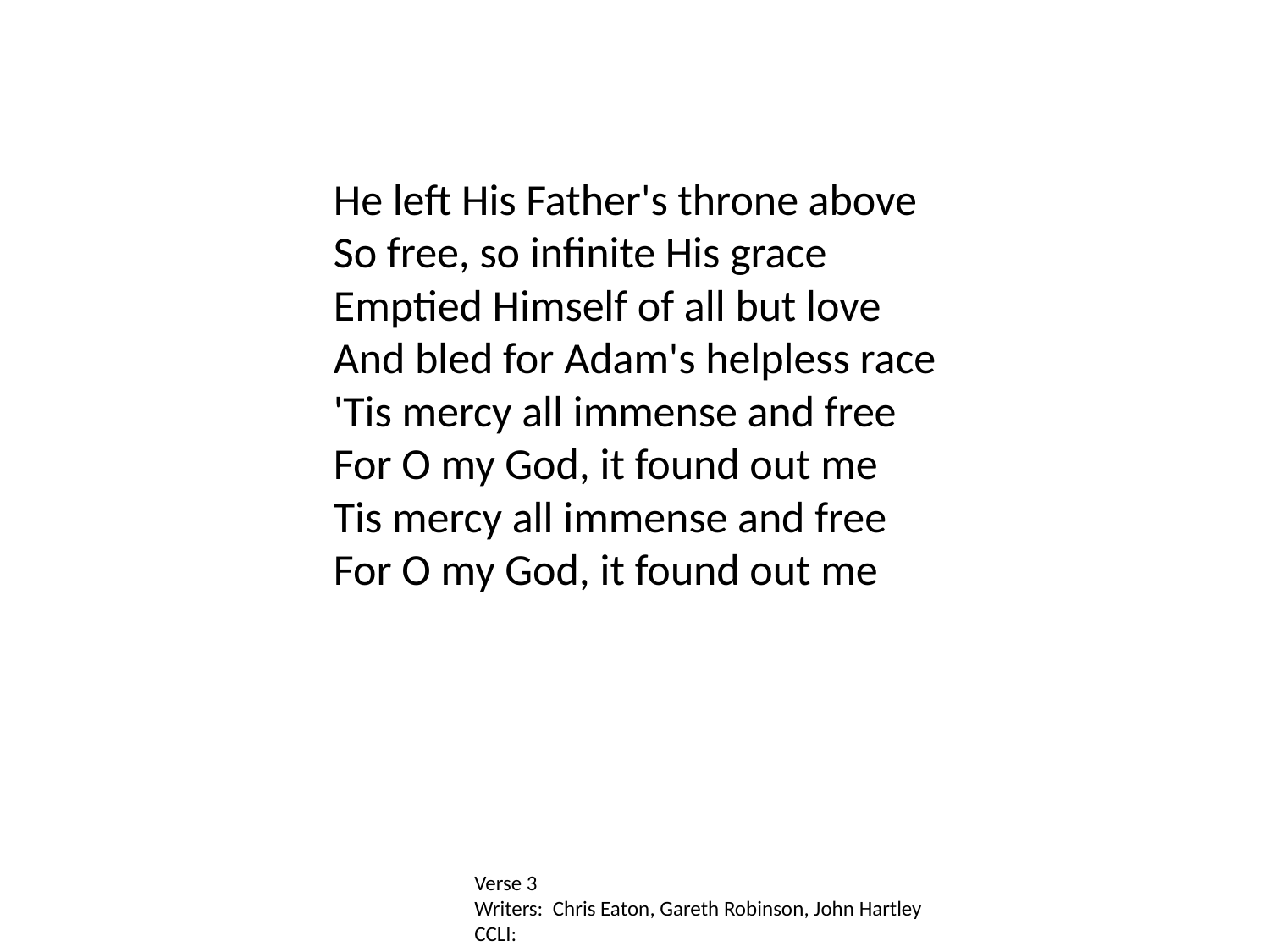

He left His Father's throne above
So free, so infinite His grace
Emptied Himself of all but love
And bled for Adam's helpless race
'Tis mercy all immense and free
For O my God, it found out me
Tis mercy all immense and free
For O my God, it found out me

Verse 3
Writers:  Chris Eaton, Gareth Robinson, John Hartley
CCLI: